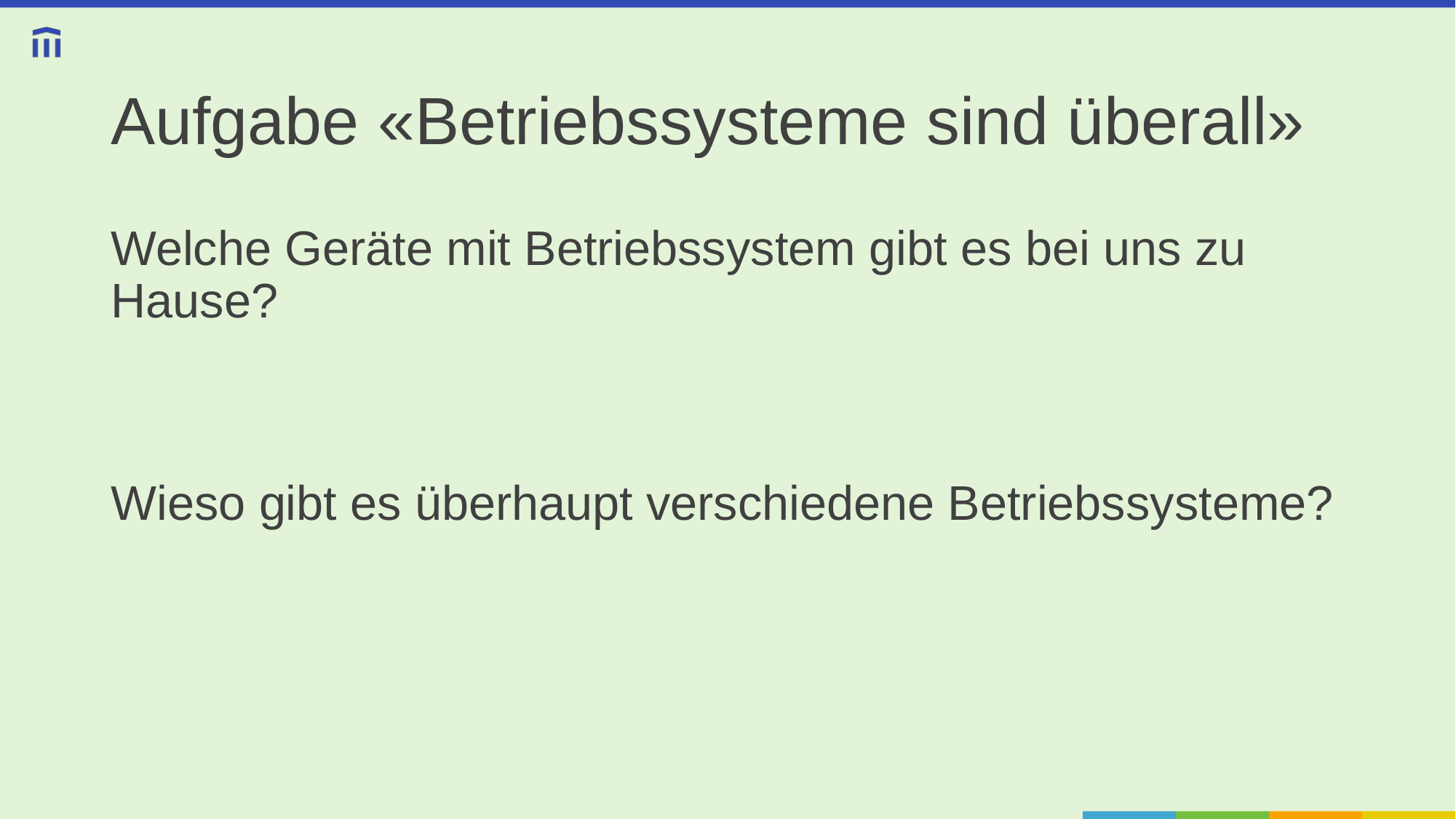

# Aufgabe «Betriebssysteme sind überall»
Welche Geräte mit Betriebssystem gibt es bei uns zu Hause?

Wieso gibt es überhaupt verschiedene Betriebssysteme?